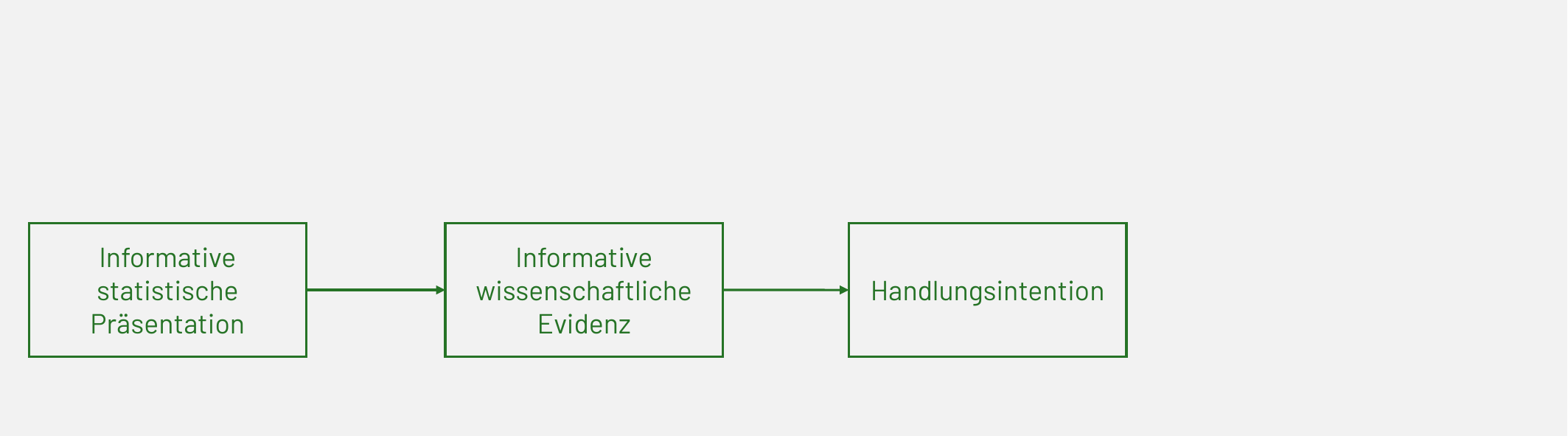

Informative statistische Präsentation
Informative wissenschaftliche Evidenz
Handlungsintention